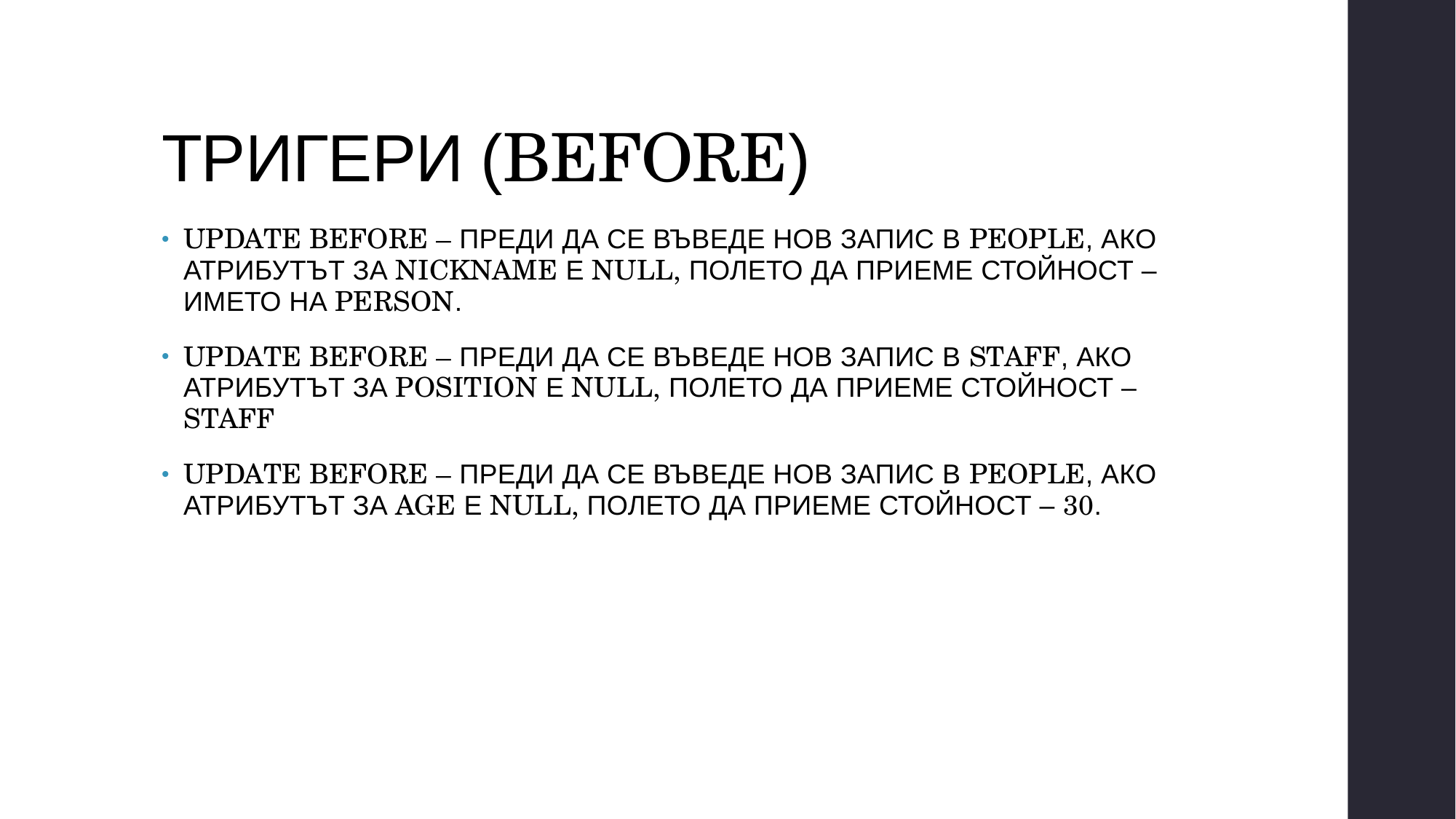

# ТРИГЕРИ (BEFORE)
UPDATE BEFORE – ПРЕДИ ДА СЕ ВЪВЕДЕ НОВ ЗАПИС В PEOPLE, АКО АТРИБУТЪТ ЗА NICKNAME Е NULL, ПОЛЕТО ДА ПРИЕМЕ СТОЙНОСТ – ИМЕТО НА PERSON.
UPDATE BEFORE – ПРЕДИ ДА СЕ ВЪВЕДЕ НОВ ЗАПИС В STAFF, АКО АТРИБУТЪТ ЗА POSITION Е NULL, ПОЛЕТО ДА ПРИЕМЕ СТОЙНОСТ – STAFF
UPDATE BEFORE – ПРЕДИ ДА СЕ ВЪВЕДЕ НОВ ЗАПИС В PEOPLE, АКО АТРИБУТЪТ ЗА AGE Е NULL, ПОЛЕТО ДА ПРИЕМЕ СТОЙНОСТ – 30.